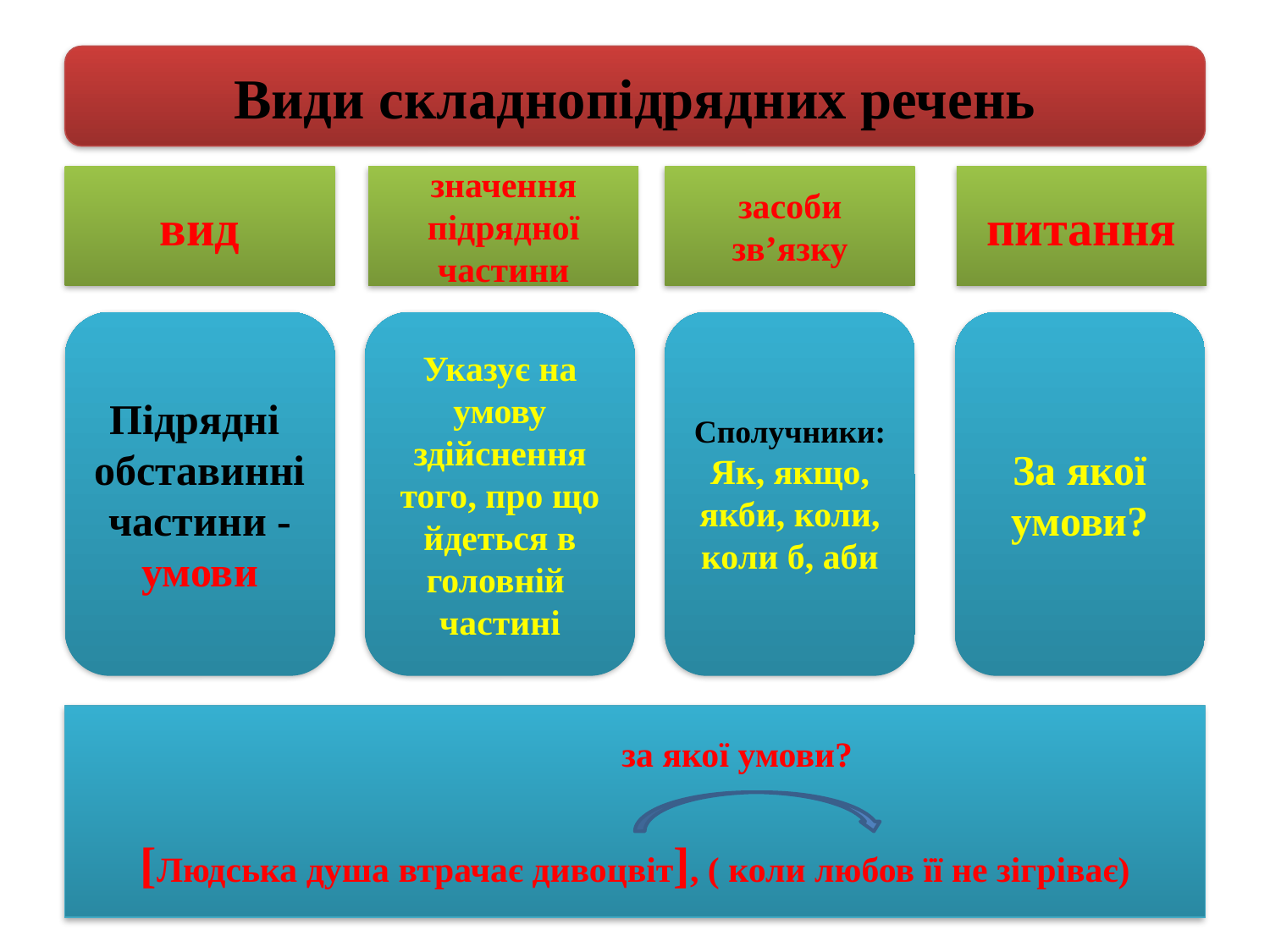

#
Види складнопідрядних речень
вид
значення підрядної частини
засоби зв’язку
питання
Підрядні
обставинні
частини -умови
Указує на умову здійснення того, про що йдеться в головній  частині
Сполучники:
Як, якщо,
якби, коли, коли б, аби
За якої умови?
                       за якої умови?

[Людська душа втрачає дивоцвіт], ( коли любов її не зігріває)